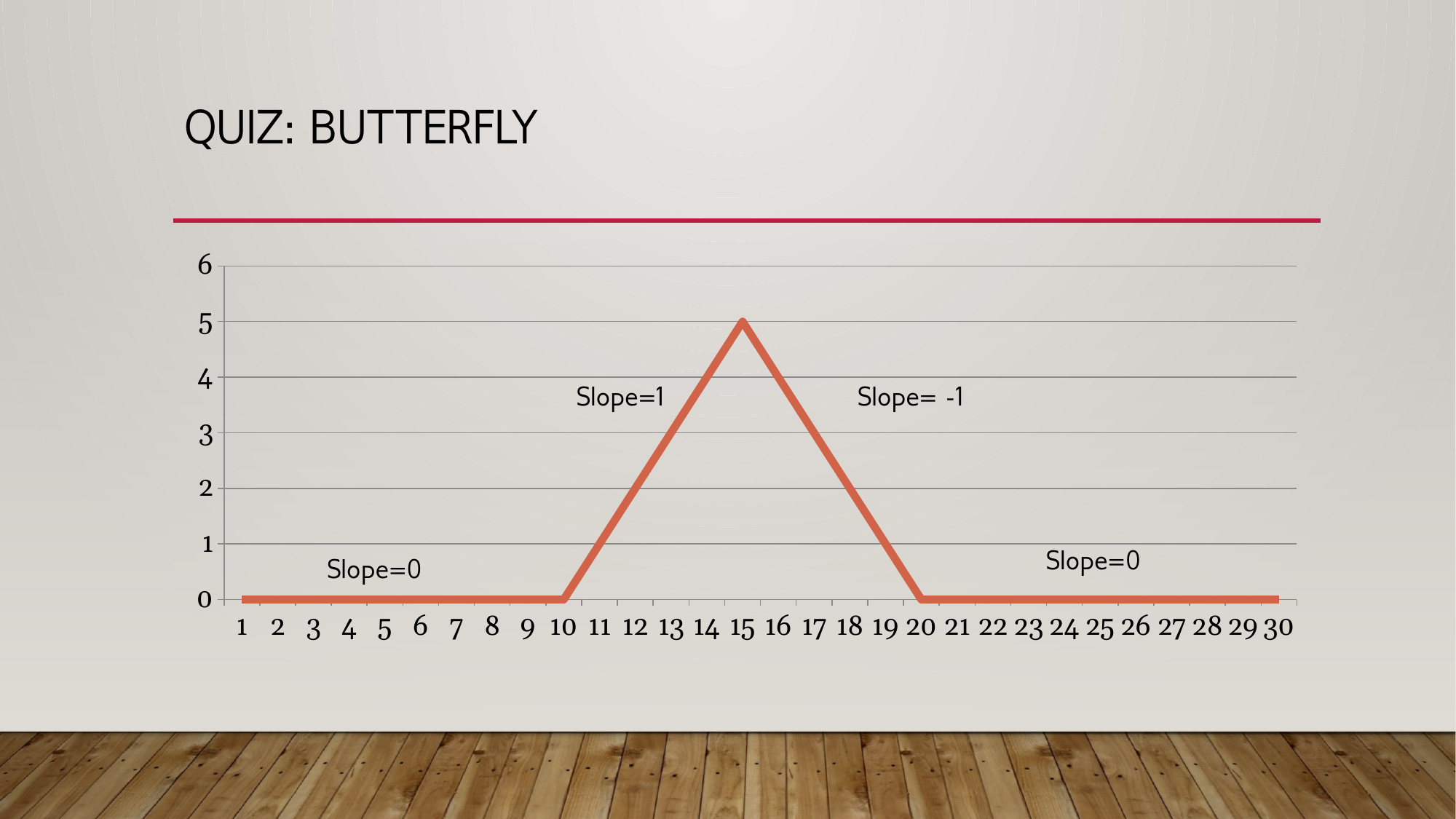

# Quiz: butterfly

### Chart

| Category |  |
|---|---|
Slope=1
Slope= -1
Slope=0
Slope=0